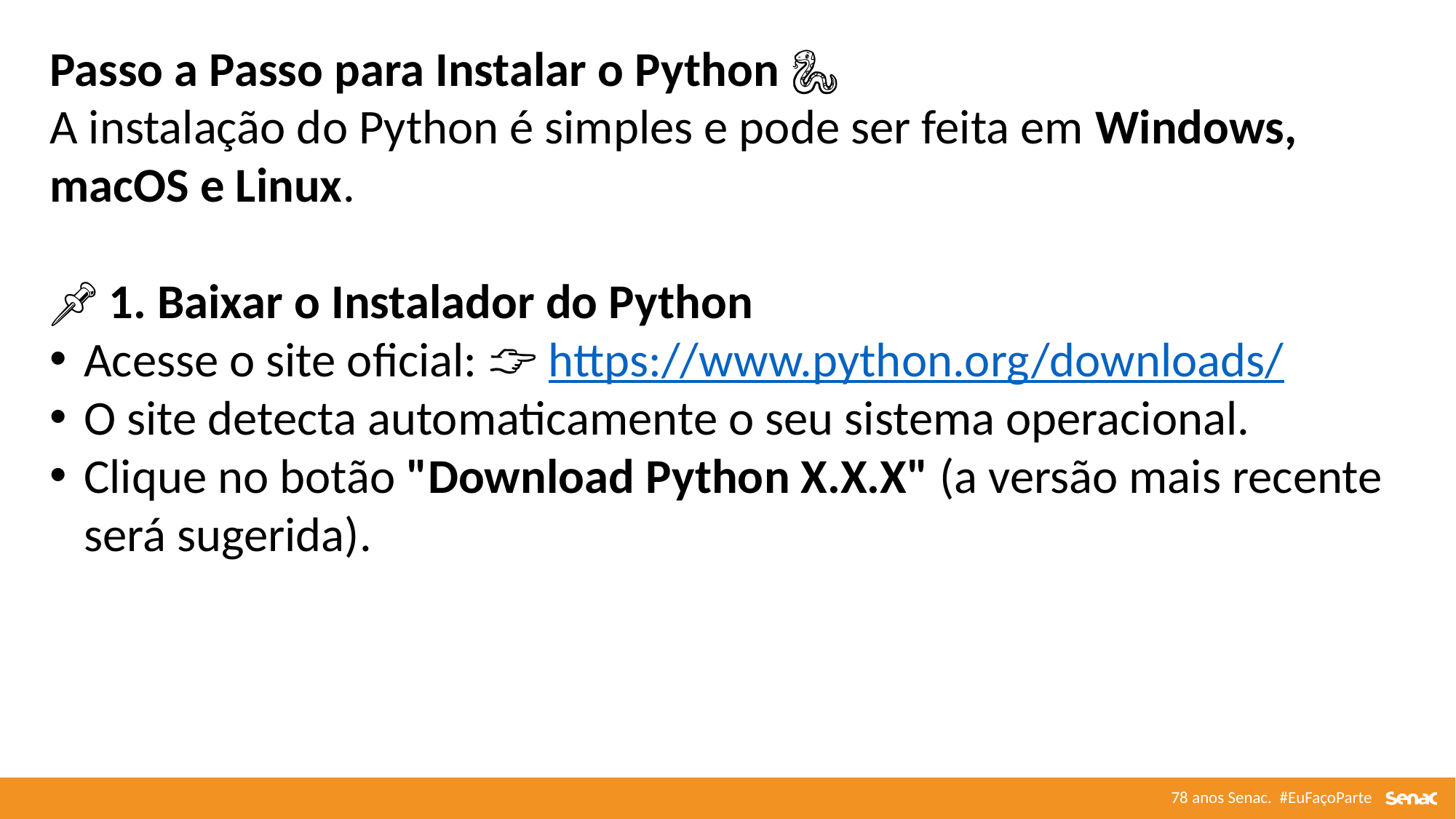

Passo a Passo para Instalar o Python 🐍
A instalação do Python é simples e pode ser feita em Windows, macOS e Linux.

📌 1. Baixar o Instalador do Python
Acesse o site oficial: 👉 https://www.python.org/downloads/
O site detecta automaticamente o seu sistema operacional.
Clique no botão "Download Python X.X.X" (a versão mais recente será sugerida).